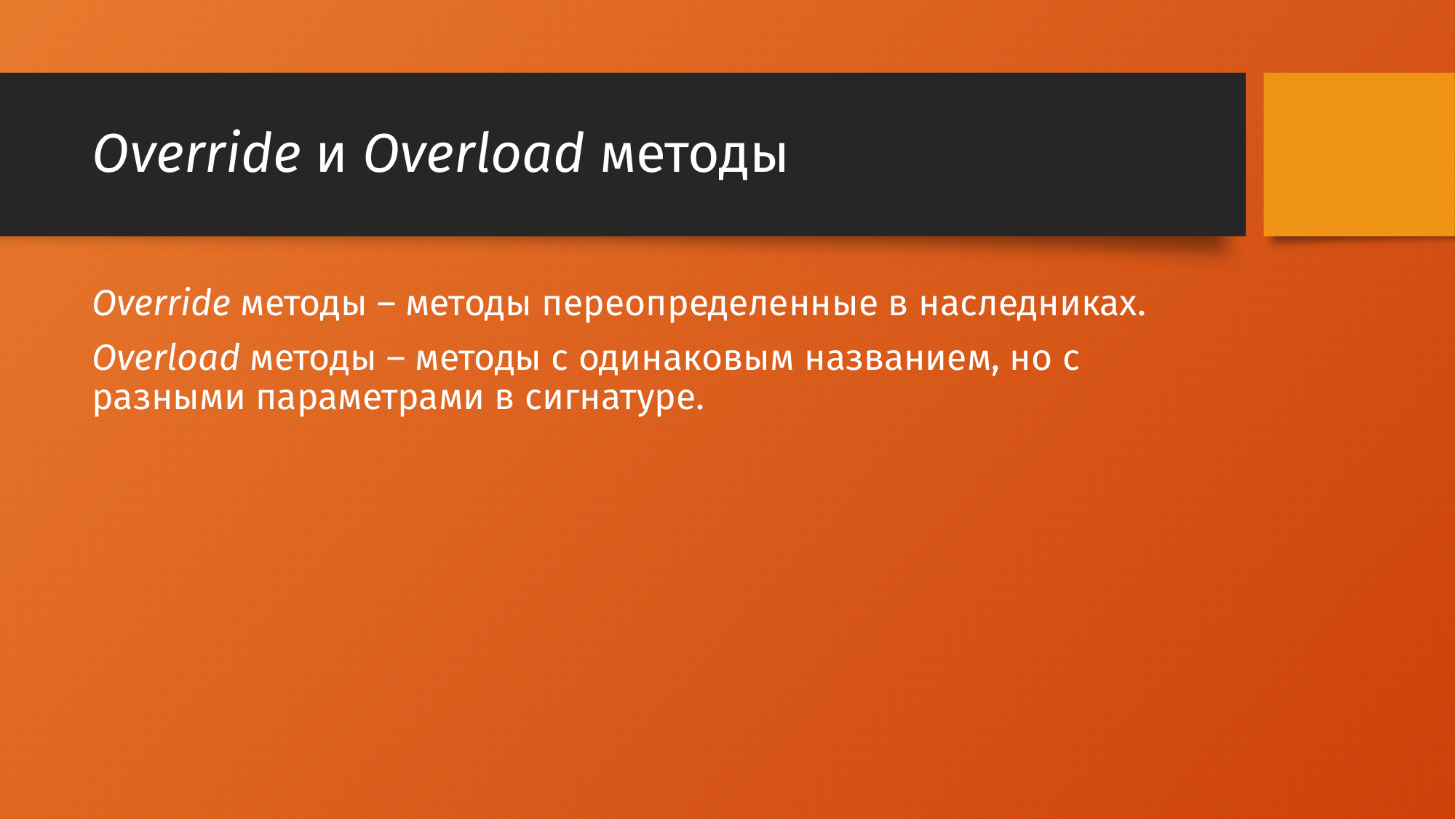

# Override и Overload методы
Override методы – методы переопределенные в наследниках.
Overload методы – методы с одинаковым названием, но с разными параметрами в сигнатуре.